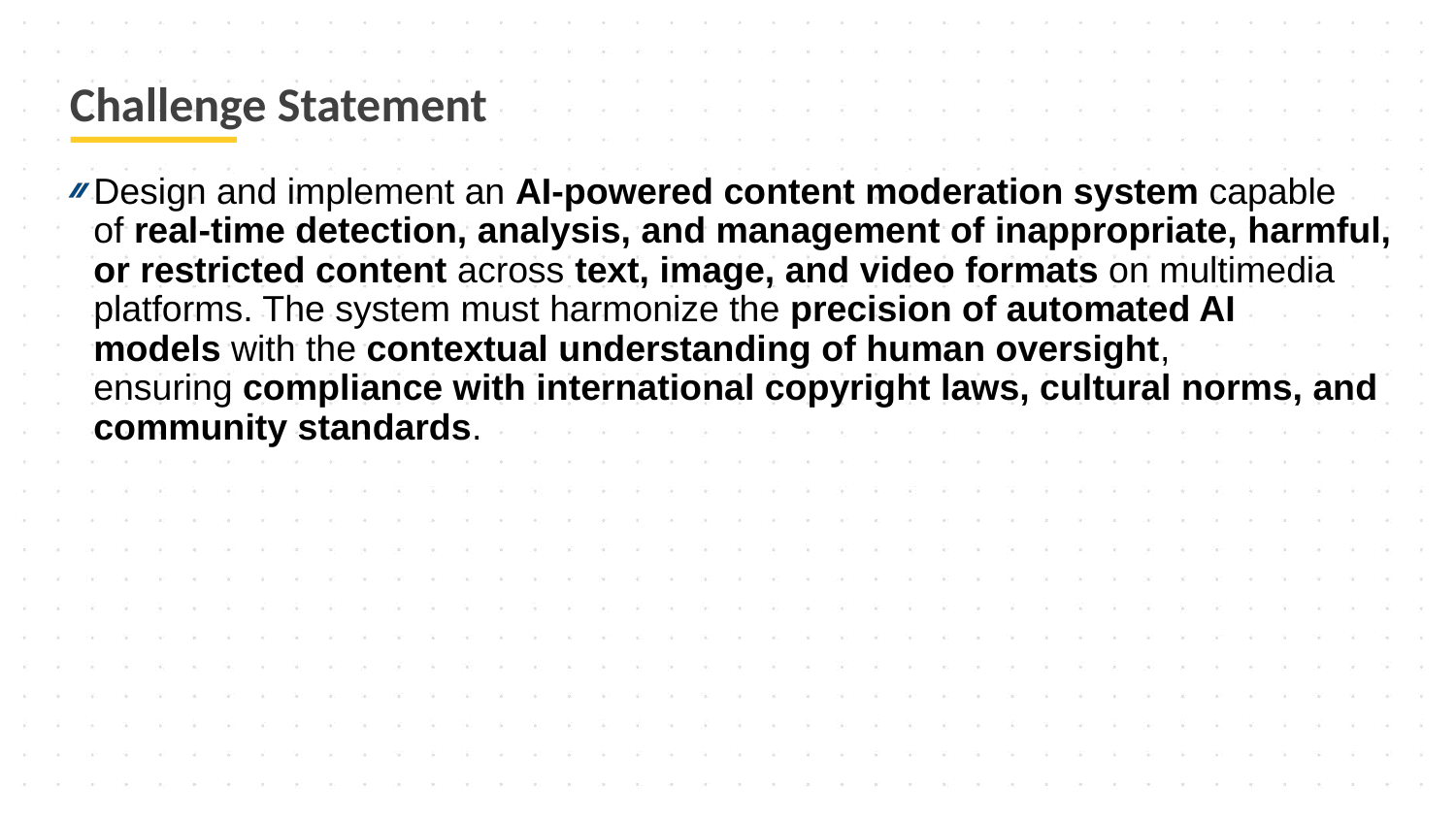

# Challenge Statement
Design and implement an AI-powered content moderation system capable of real-time detection, analysis, and management of inappropriate, harmful, or restricted content across text, image, and video formats on multimedia platforms. The system must harmonize the precision of automated AI models with the contextual understanding of human oversight, ensuring compliance with international copyright laws, cultural norms, and community standards.